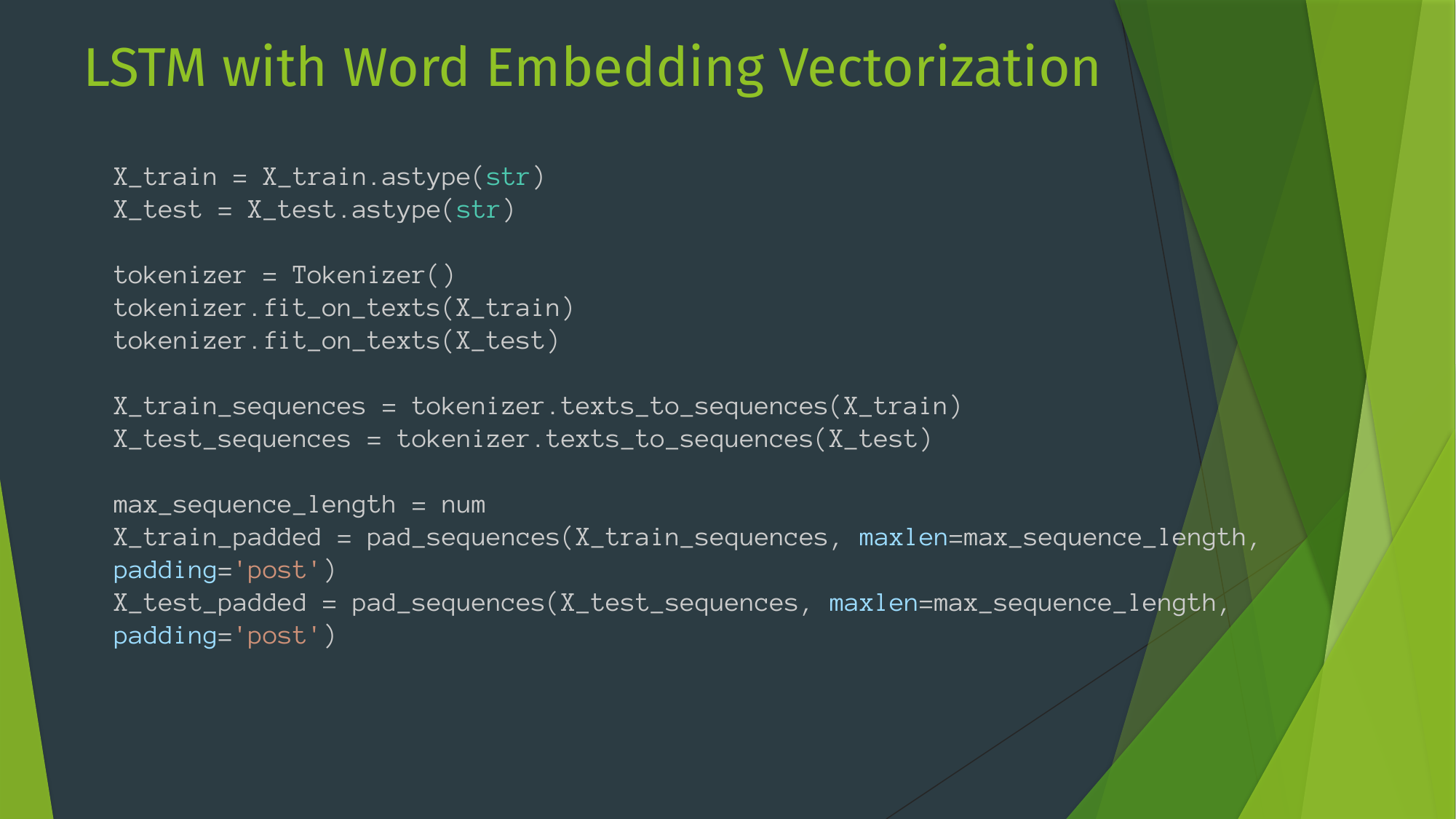

# LSTM with Word Embedding Vectorization
X_train = X_train.astype(str)
X_test = X_test.astype(str)
tokenizer = Tokenizer()
tokenizer.fit_on_texts(X_train)
tokenizer.fit_on_texts(X_test)
X_train_sequences = tokenizer.texts_to_sequences(X_train)
X_test_sequences = tokenizer.texts_to_sequences(X_test)
max_sequence_length = num
X_train_padded = pad_sequences(X_train_sequences, maxlen=max_sequence_length, padding='post')
X_test_padded = pad_sequences(X_test_sequences, maxlen=max_sequence_length, padding='post')